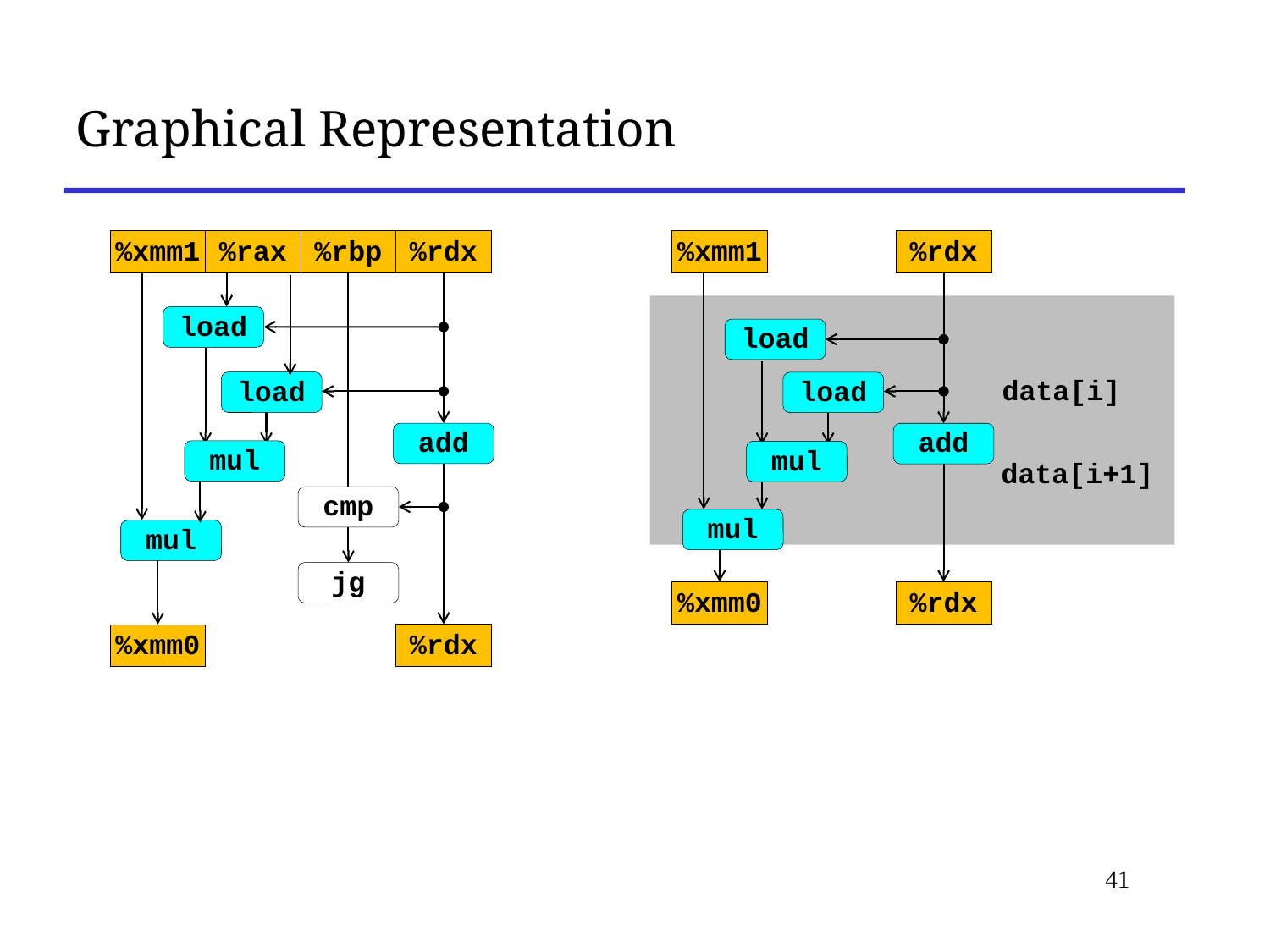

Graphical Representation
%xmm1
%rax
%rbp
%rdx
%xmm1
%rdx

load
load
data[i]
load
load
add
add
mul
mul
data[i+1]
cmp
mul
mul
jg
%xmm0
%rdx
%rdx
%xmm0
41